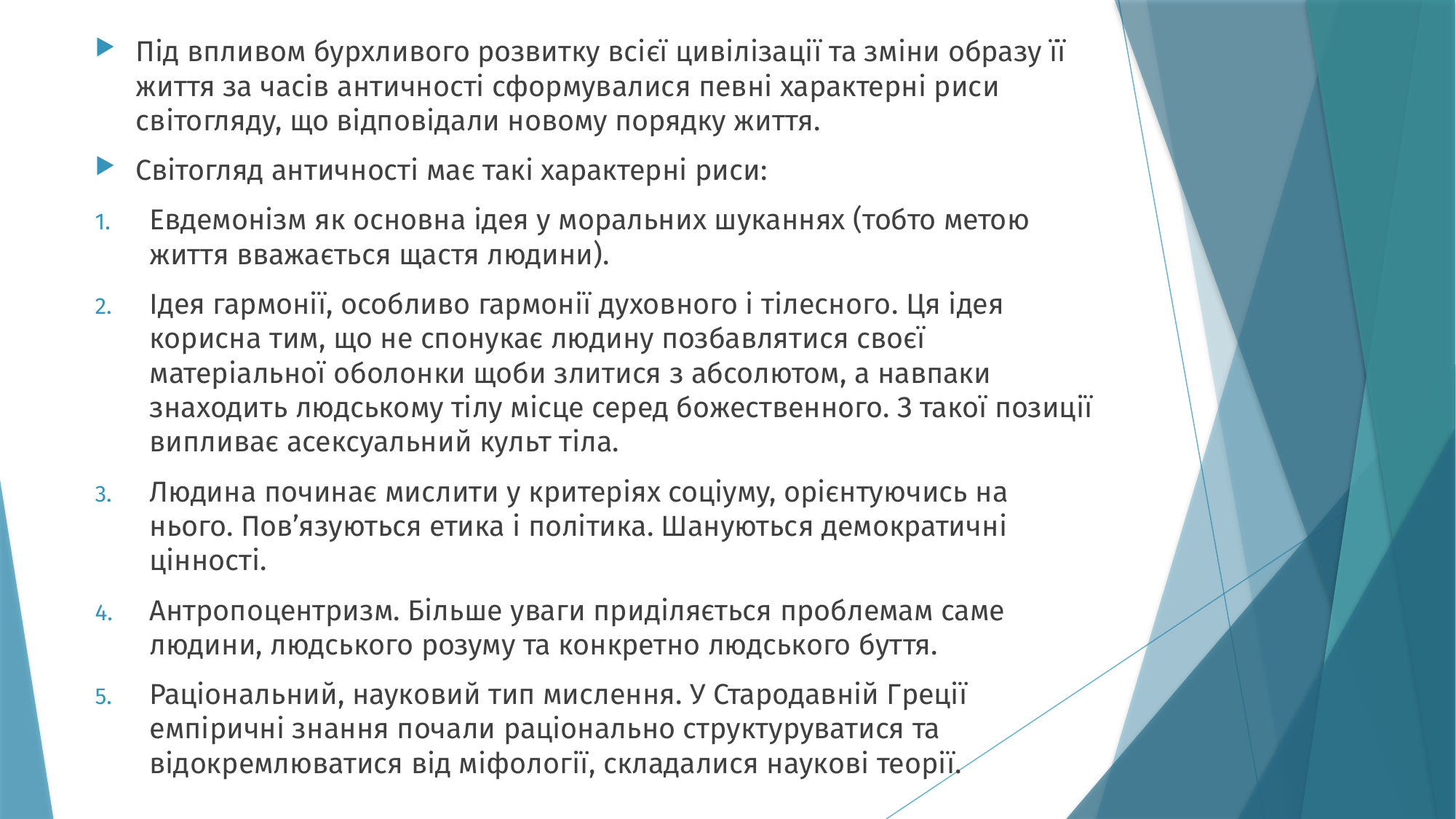

Під впливом бурхливого розвитку всієї цивілізації та зміни образу її життя за часів античності сформувалися певні характерні риси світогляду, що відповідали новому порядку життя.
Світогляд античності має такі характерні риси:
Евдемонізм як основна ідея у моральних шуканнях (тобто метою життя вважається щастя людини).
Ідея гармонії, особливо гармонії духовного і тілесного. Ця ідея корисна тим, що не спонукає людину позбавлятися своєї матеріальної оболонки щоби злитися з абсолютом, а навпаки знаходить людському тілу місце серед божественного. З такої позиції випливає асексуальний культ тіла.
Людина починає мислити у критеріях соціуму, орієнтуючись на нього. Пов’язуються етика і політика. Шануються демократичні цінності.
Антропоцентризм. Більше уваги приділяється проблемам саме людини, людського розуму та конкретно людського буття.
Раціональний, науковий тип мислення. У Стародавній Греції емпіричні знання почали раціонально структуруватися та відокремлюватися від міфології, складалися наукові теорії.